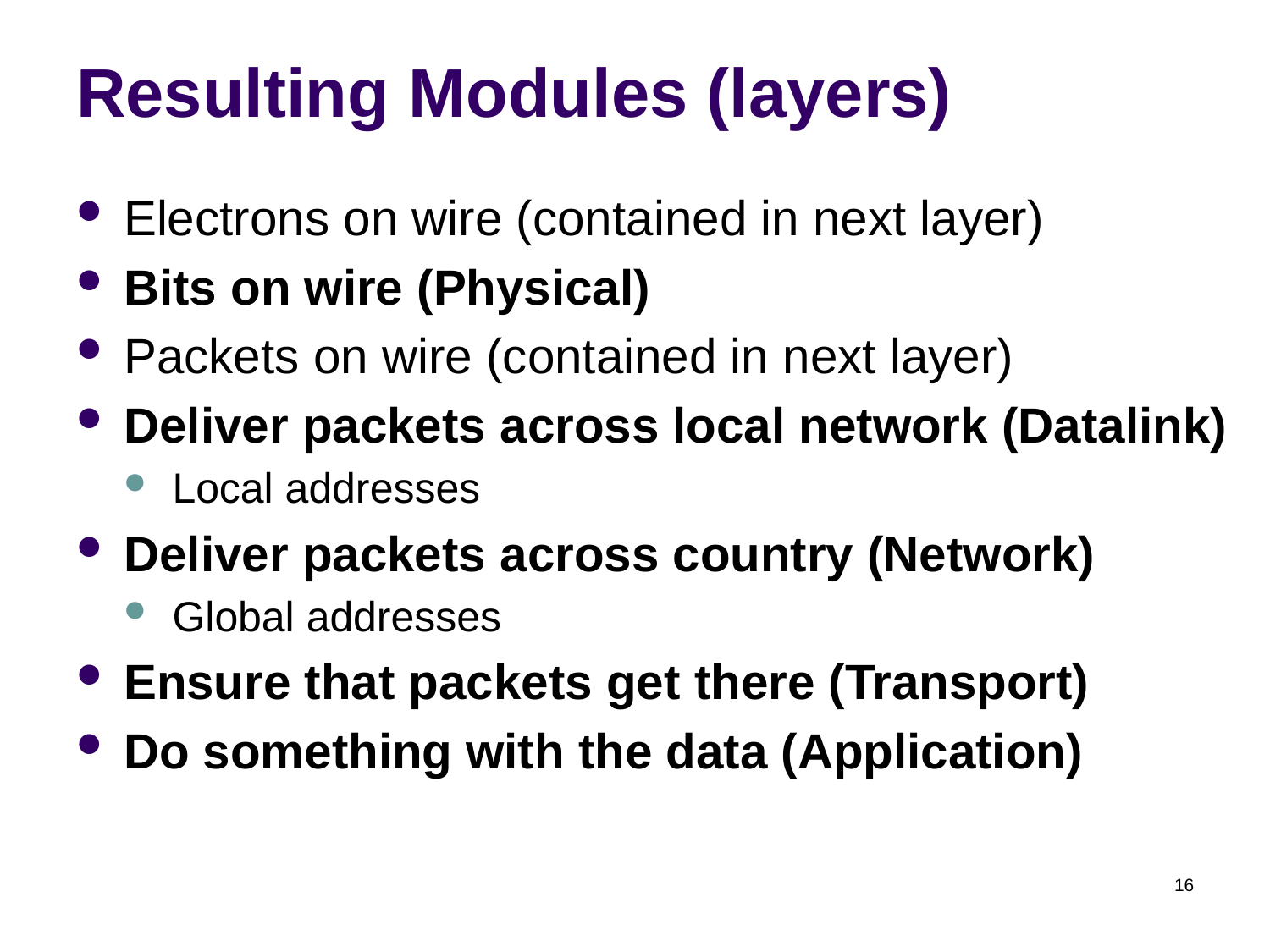

# Resulting Modules (layers)
Electrons on wire (contained in next layer)
Bits on wire (Physical)
Packets on wire (contained in next layer)
Deliver packets across local network (Datalink)
Local addresses
Deliver packets across country (Network)
Global addresses
Ensure that packets get there (Transport)
Do something with the data (Application)
16